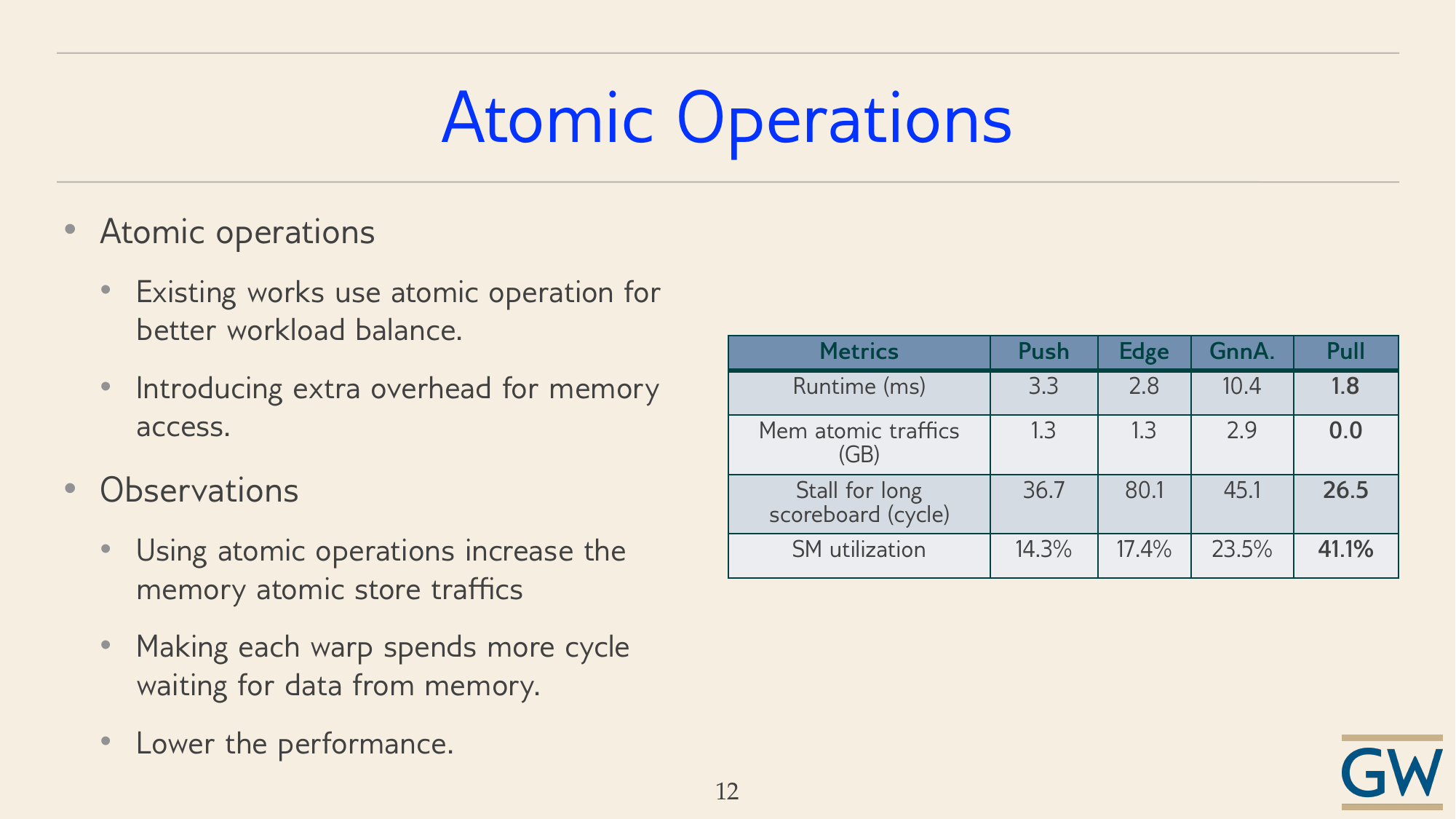

# Atomic Operations
Atomic operations
Existing works use atomic operation for better workload balance.
Introducing extra overhead for memory access.
Observations
Using atomic operations increase the memory atomic store traffics
Making each warp spends more cycle waiting for data from memory.
Lower the performance.
| Metrics | Push | Edge | GnnA. | Pull |
| --- | --- | --- | --- | --- |
| Runtime (ms) | 3.3 | 2.8 | 10.4 | 1.8 |
| Mem atomic traffics (GB) | 1.3 | 1.3 | 2.9 | 0.0 |
| Stall for long scoreboard (cycle) | 36.7 | 80.1 | 45.1 | 26.5 |
| SM utilization | 14.3% | 17.4% | 23.5% | 41.1% |
12